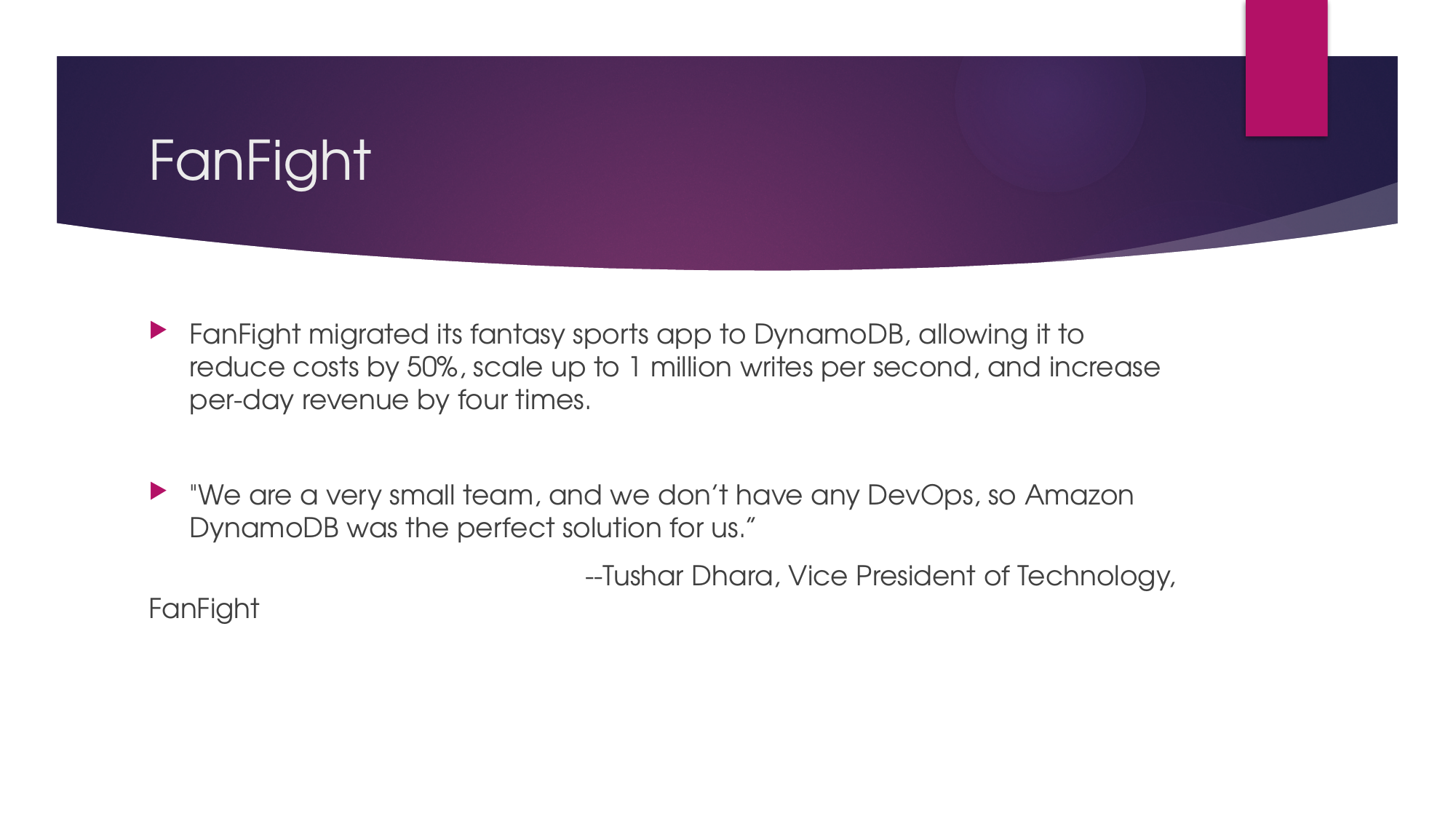

# FanFight
FanFight migrated its fantasy sports app to DynamoDB, allowing it to reduce costs by 50%, scale up to 1 million writes per second, and increase per-day revenue by four times.

"We are a very small team, and we don’t have any DevOps, so Amazon DynamoDB was the perfect solution for us.”
				--Tushar Dhara, Vice President of Technology, FanFight